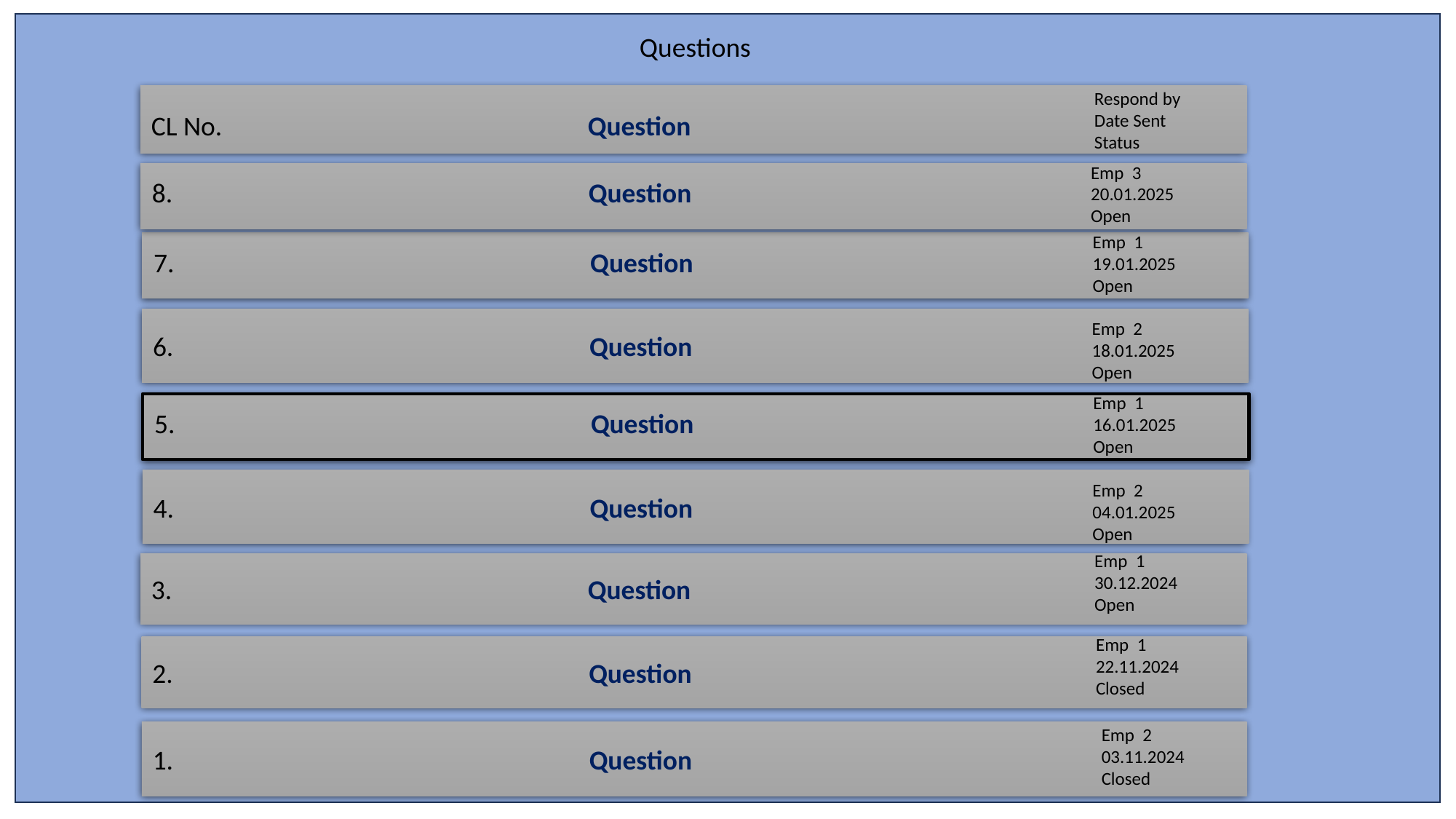

Questions
Respond by
Date Sent
Status

CL No.				Question
Emp  3
20.01.2025
Open

8.				Question
Emp  1
19.01.2025
Open

7.				Question
6.				Question
Emp  2
18.01.2025
Open
Emp  1
16.01.2025
Open

5.				Question
4.				Question
Emp  2
04.01.2025
Open
Emp  1
30.12.2024
Open
3.				Question
Emp  1
22.11.2024
Closed
2.				Question
Emp  2
03.11.2024
Closed
1.				Question